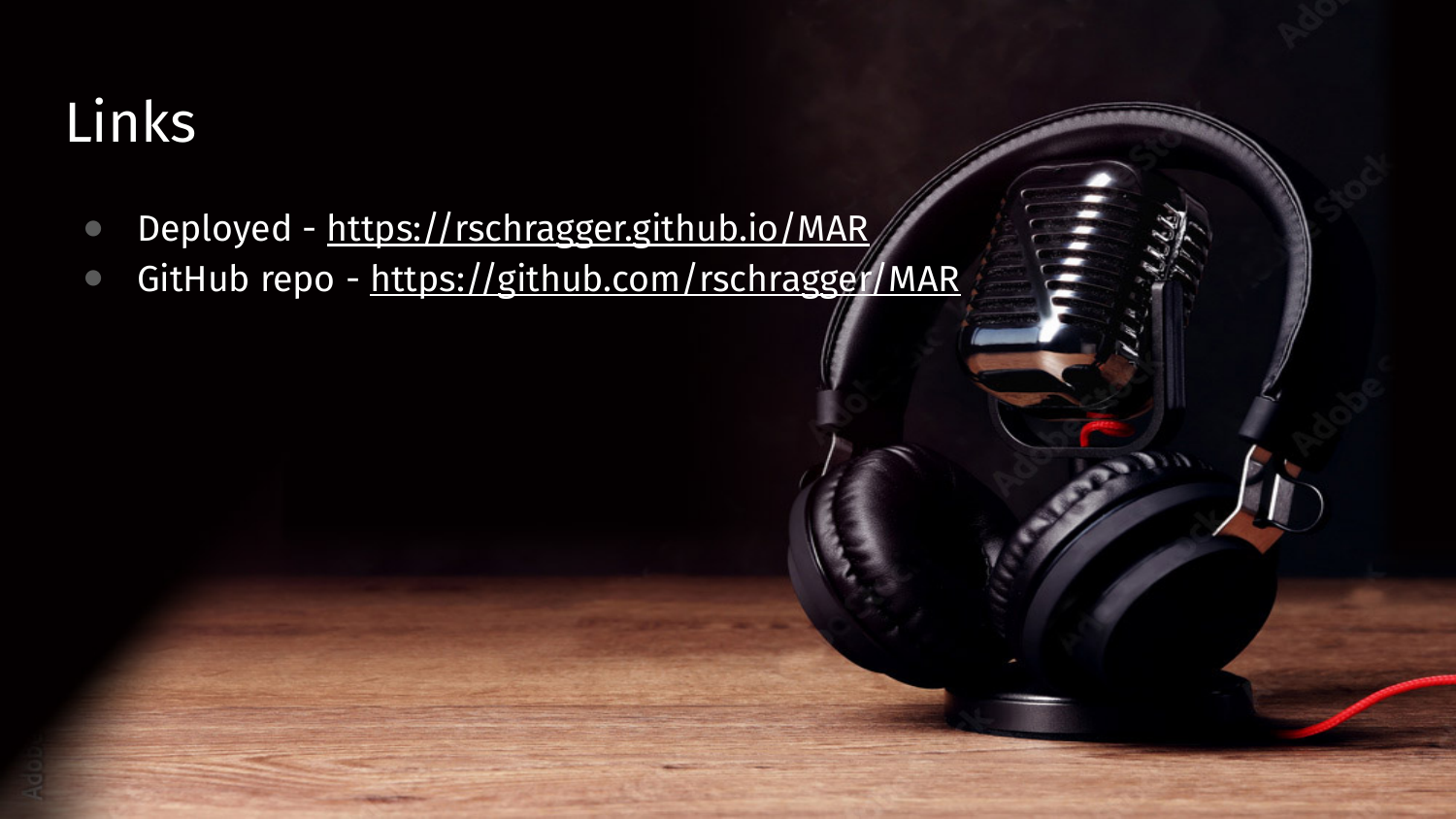

# Links
Deployed - https://rschragger.github.io/MAR
GitHub repo - https://github.com/rschragger/MAR